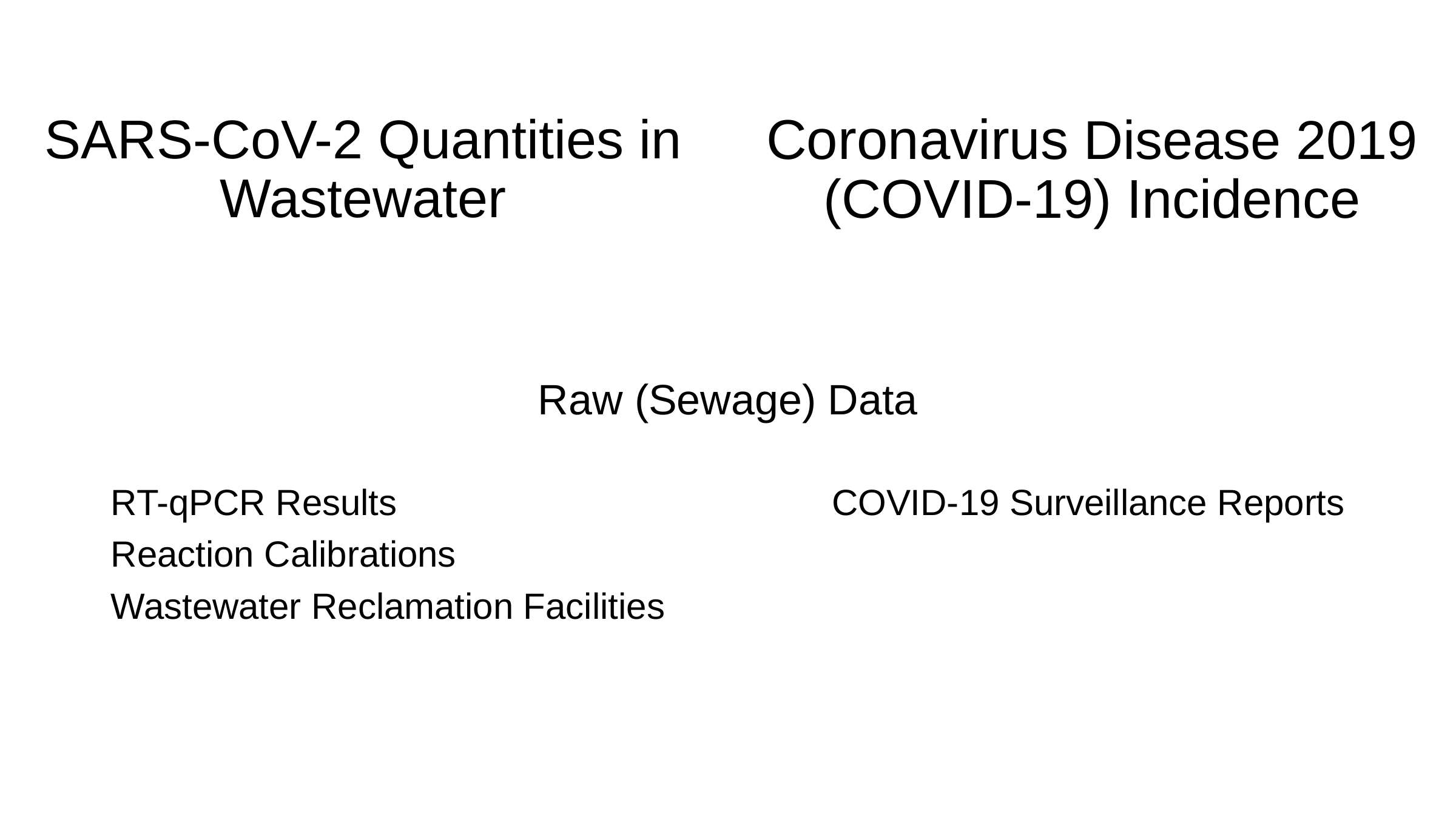

Coronavirus Disease 2019 (COVID-19) Incidence
# SARS-CoV-2 Quantities in Wastewater
Raw (Sewage) Data
RT-qPCR Results
Reaction Calibrations
Wastewater Reclamation Facilities
COVID-19 Surveillance Reports